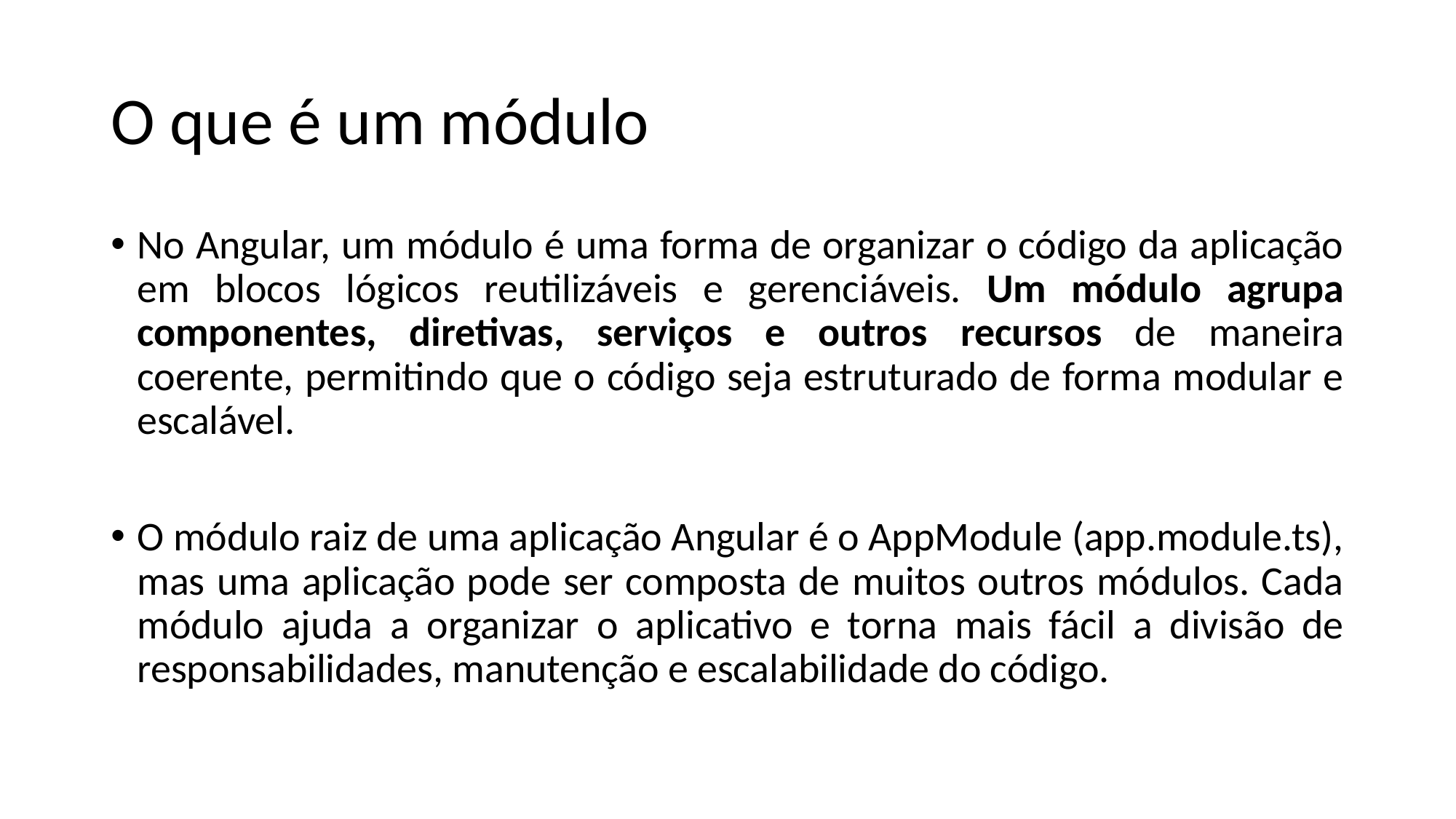

# O que é um módulo
No Angular, um módulo é uma forma de organizar o código da aplicação em blocos lógicos reutilizáveis e gerenciáveis. Um módulo agrupa componentes, diretivas, serviços e outros recursos de maneira coerente, permitindo que o código seja estruturado de forma modular e escalável.

O módulo raiz de uma aplicação Angular é o AppModule (app.module.ts), mas uma aplicação pode ser composta de muitos outros módulos. Cada módulo ajuda a organizar o aplicativo e torna mais fácil a divisão de responsabilidades, manutenção e escalabilidade do código.